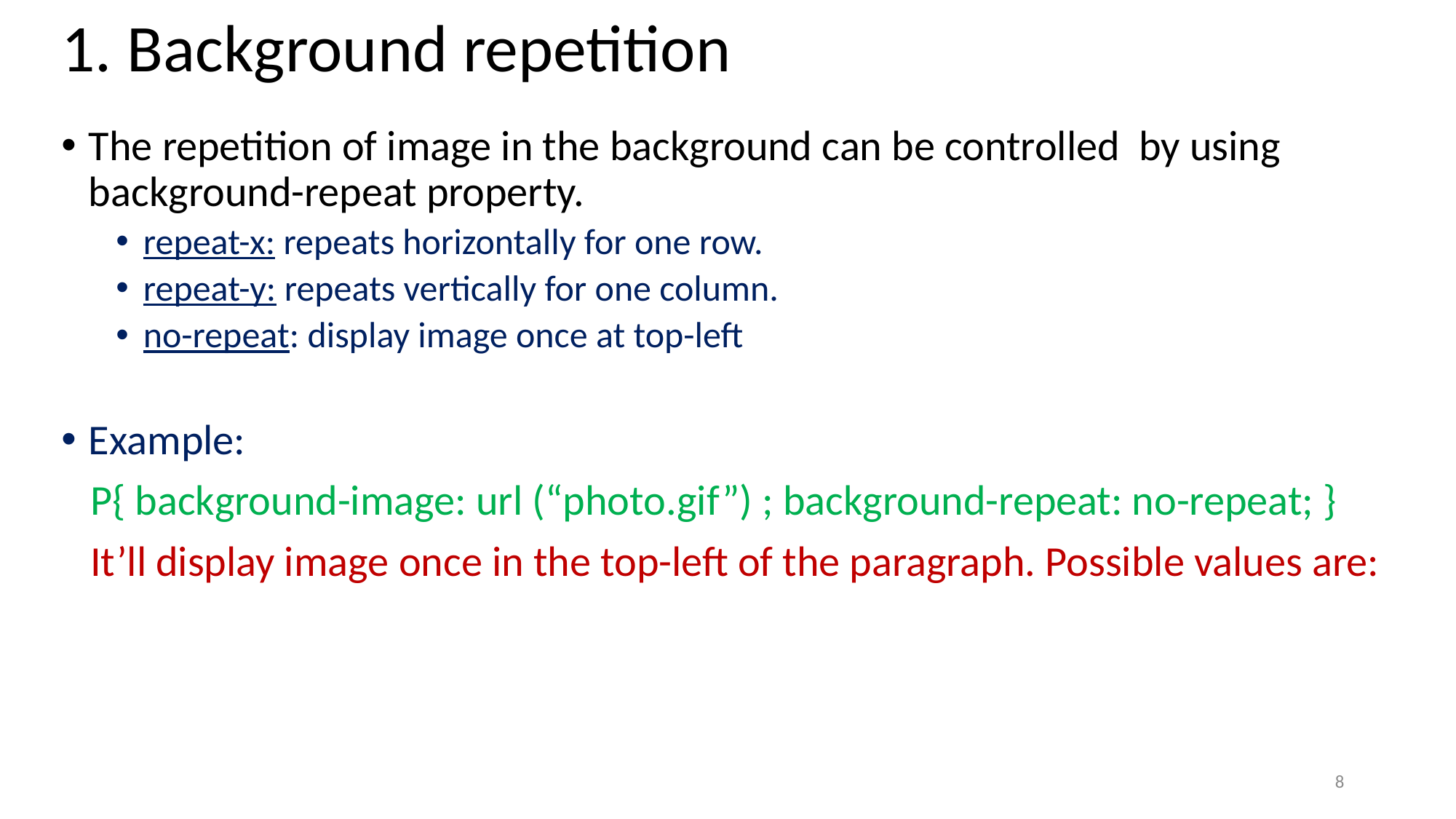

# 1. Background repetition
The repetition of image in the background can be controlled  by using background-repeat property.
repeat-x: repeats horizontally for one row.
repeat-y: repeats vertically for one column.
no-repeat: display image once at top-left

Example:
   P{ background-image: url (“photo.gif”) ; background-repeat: no-repeat; }
   It’ll display image once in the top-left of the paragraph. Possible values are:

8